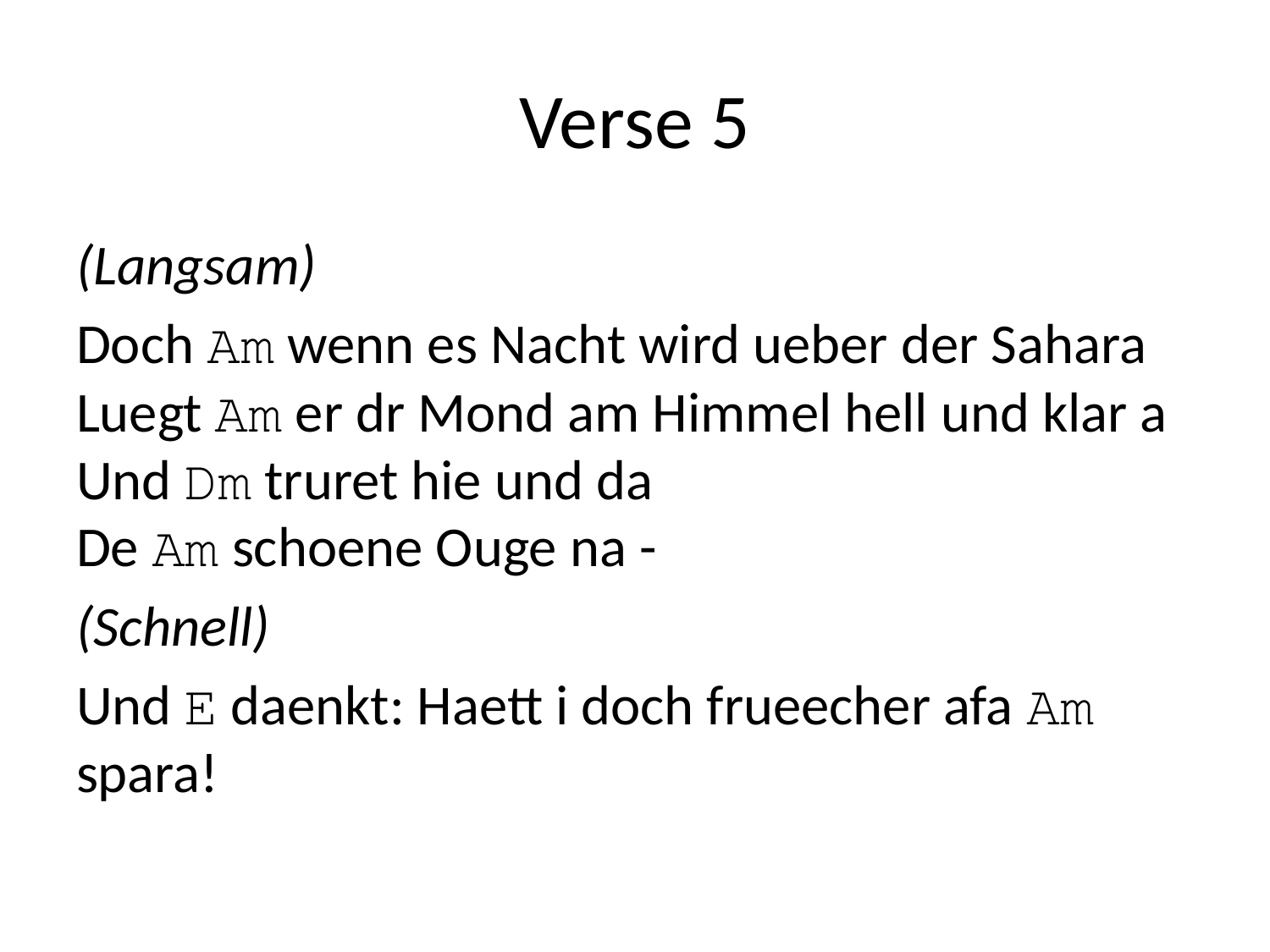

# Verse 5
(Langsam)
Doch Am wenn es Nacht wird ueber der Sahara
Luegt Am er dr Mond am Himmel hell und klar a
Und Dm truret hie und da
De Am schoene Ouge na -
(Schnell)
Und E daenkt: Haett i doch frueecher afa Am spara!